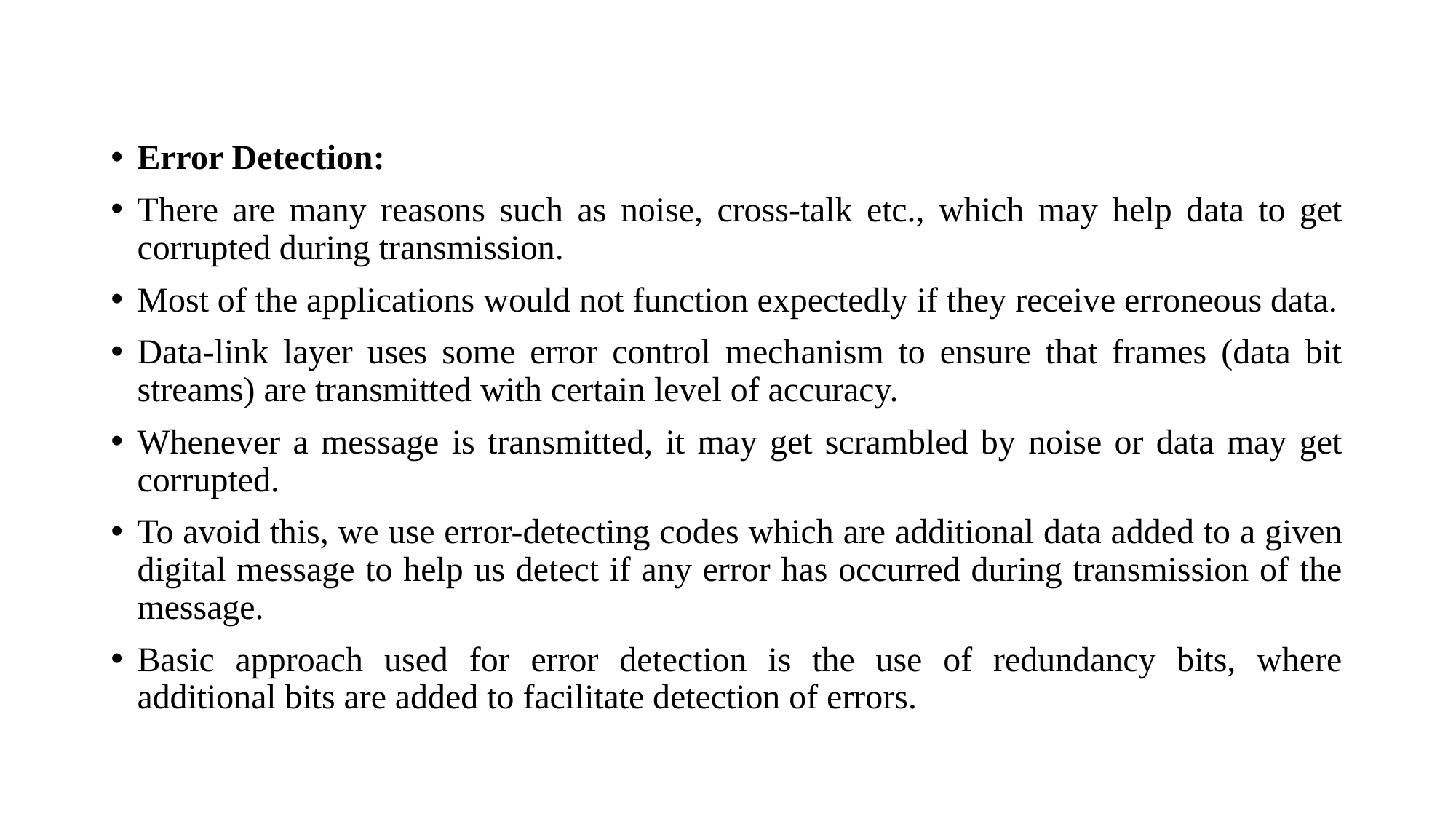

#
Error Detection:
There are many reasons such as noise, cross-talk etc., which may help data to get corrupted during transmission.
Most of the applications would not function expectedly if they receive erroneous data.
Data-link layer uses some error control mechanism to ensure that frames (data bit streams) are transmitted with certain level of accuracy.
Whenever a message is transmitted, it may get scrambled by noise or data may get corrupted.
To avoid this, we use error-detecting codes which are additional data added to a given digital message to help us detect if any error has occurred during transmission of the message.
Basic approach used for error detection is the use of redundancy bits, where additional bits are added to facilitate detection of errors.